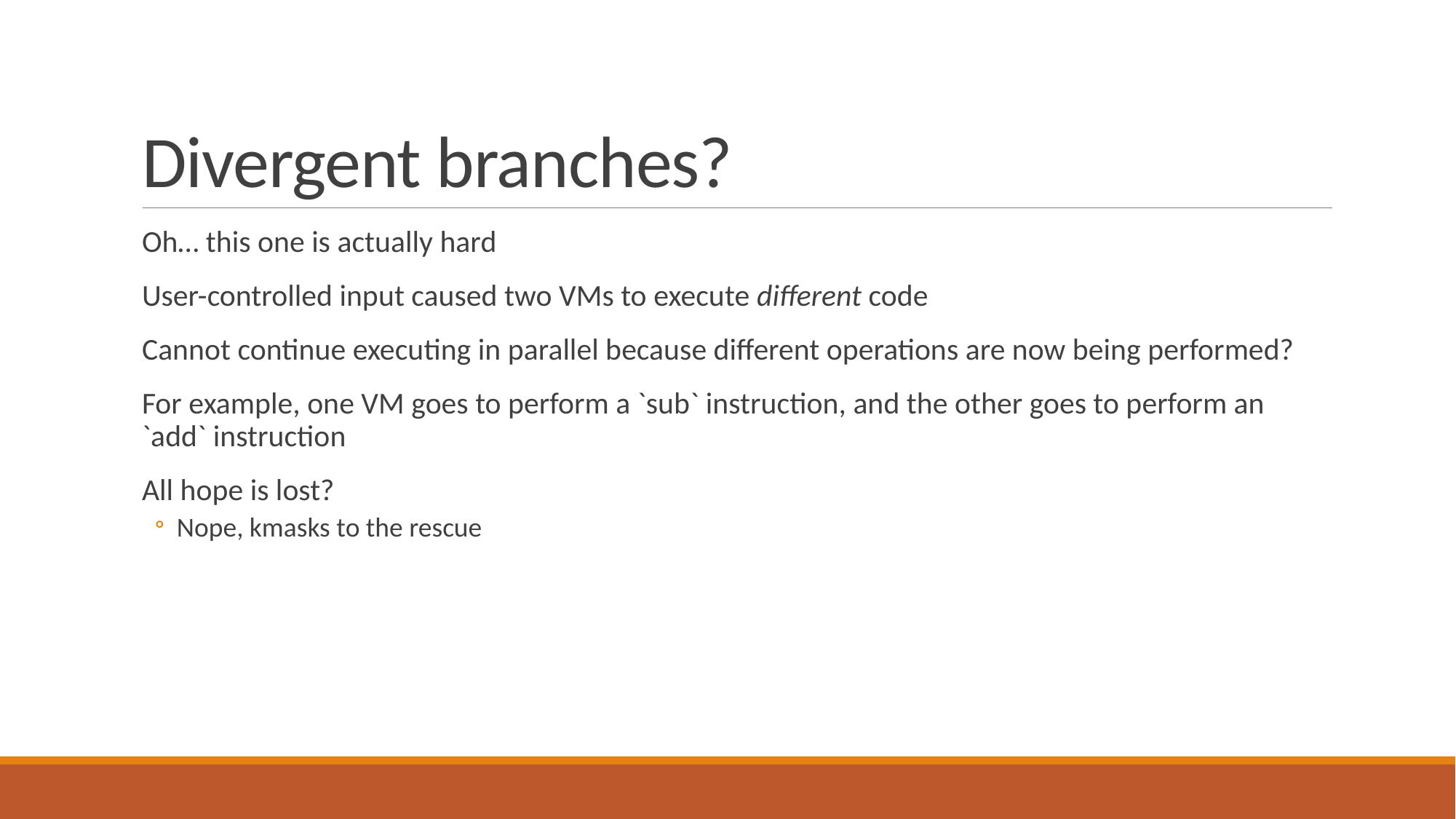

# Divergent branches?
Oh… this one is actually hard
User-controlled input caused two VMs to execute different code
Cannot continue executing in parallel because different operations are now being performed?
For example, one VM goes to perform a `sub` instruction, and the other goes to perform an `add` instruction
All hope is lost?
Nope, kmasks to the rescue